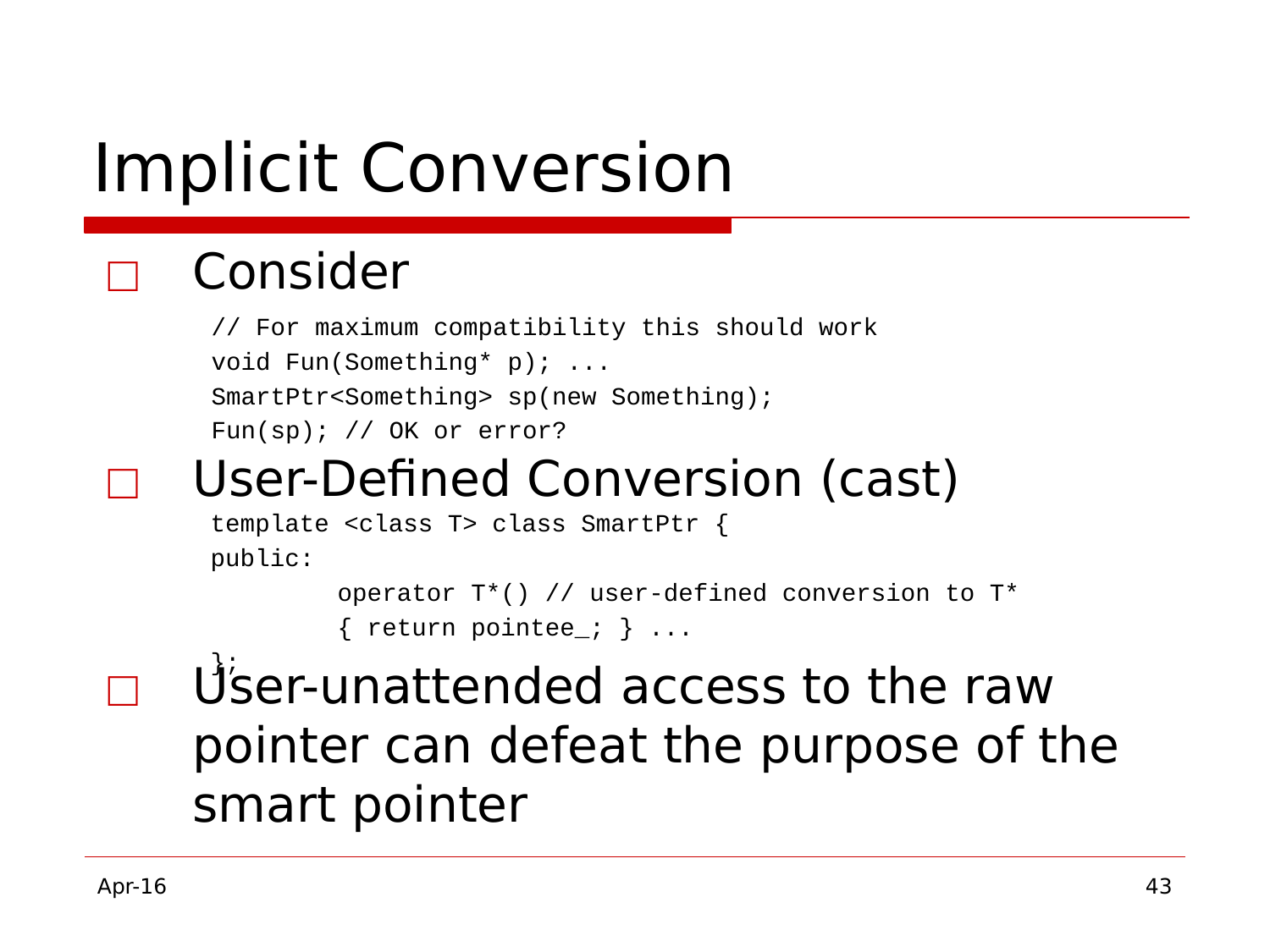

# Implicit Conversion
Consider

User-Defined Conversion (cast)

User-unattended access to the raw pointer can defeat the purpose of the smart pointer
// For maximum compatibility this should work
void Fun(Something* p); ...
SmartPtr<Something> sp(new Something);
Fun(sp); // OK or error?
template <class T> class SmartPtr {
public:
	operator T*() // user-defined conversion to T*
	{ return pointee_; } ...
};
Apr-16
43